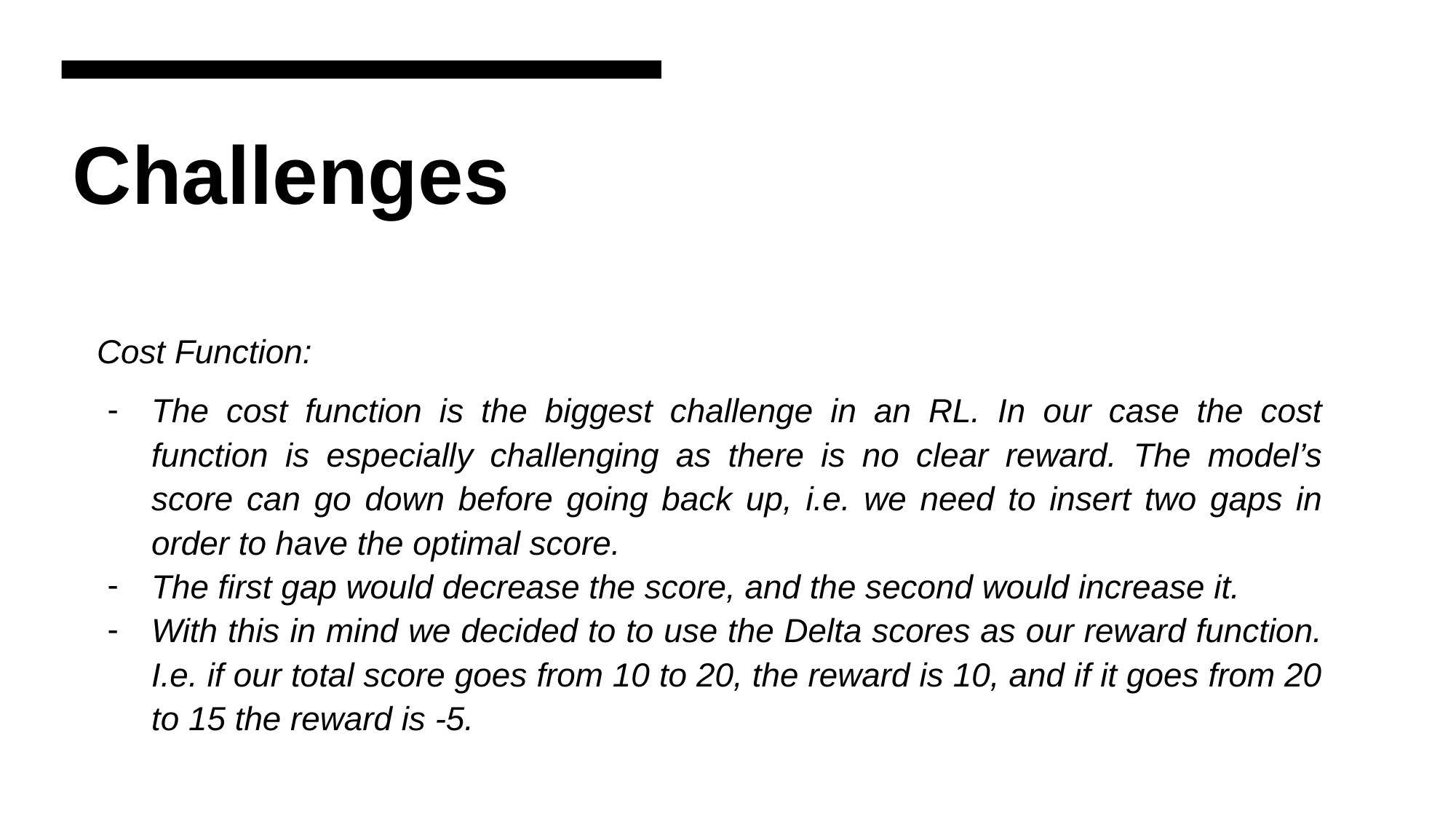

# Challenges
Cost Function:
The cost function is the biggest challenge in an RL. In our case the cost function is especially challenging as there is no clear reward. The model’s score can go down before going back up, i.e. we need to insert two gaps in order to have the optimal score.
The first gap would decrease the score, and the second would increase it.
With this in mind we decided to to use the Delta scores as our reward function. I.e. if our total score goes from 10 to 20, the reward is 10, and if it goes from 20 to 15 the reward is -5.